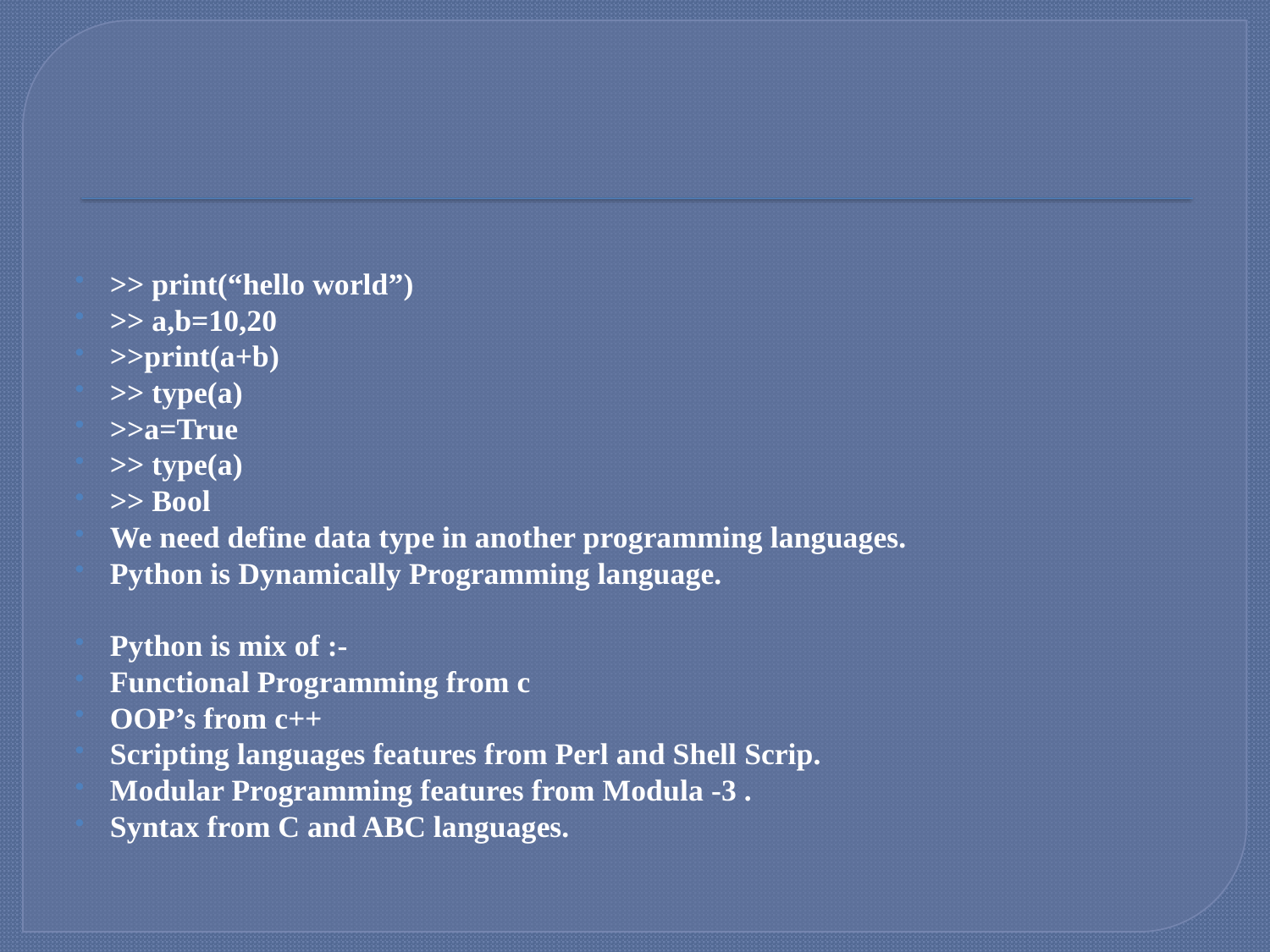

#

>> print(“hello world”)
>> a,b=10,20
>>print(a+b)
>> type(a)
>>a=True
>> type(a)
>> Bool
We need define data type in another programming languages.
Python is Dynamically Programming language.

Python is mix of :-
Functional Programming from c
OOP’s from c++
Scripting languages features from Perl and Shell Scrip.
Modular Programming features from Modula -3 .
Syntax from C and ABC languages.